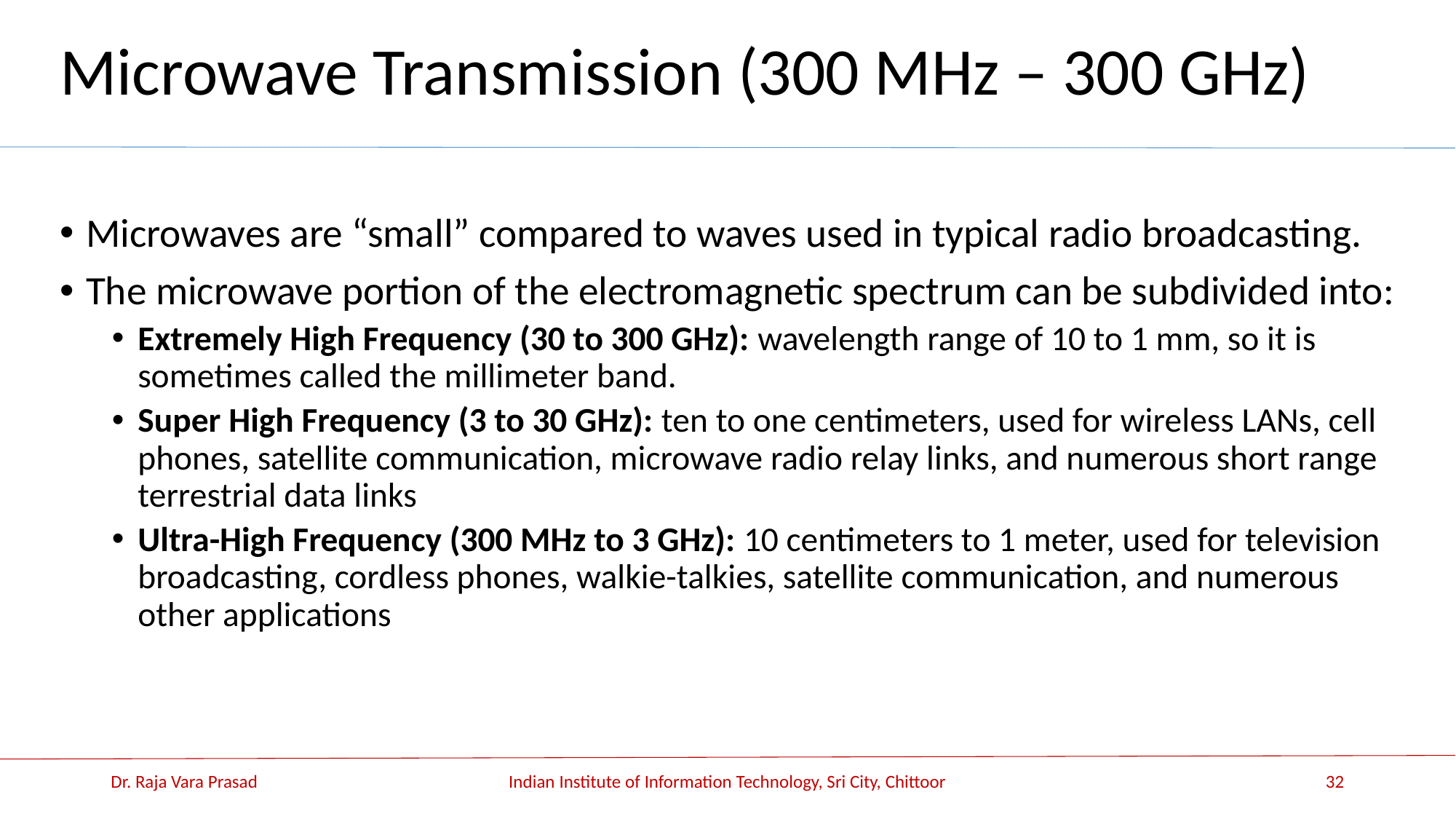

# Microwave Transmission (300 MHz – 300 GHz)
Microwaves are “small” compared to waves used in typical radio broadcasting.
The microwave portion of the electromagnetic spectrum can be subdivided into:
Extremely High Frequency (30 to 300 GHz): wavelength range of 10 to 1 mm, so it is sometimes called the millimeter band.
Super High Frequency (3 to 30 GHz): ten to one centimeters, used for wireless LANs, cell phones, satellite communication, microwave radio relay links, and numerous short range terrestrial data links
Ultra-High Frequency (300 MHz to 3 GHz): 10 centimeters to 1 meter, used for television broadcasting, cordless phones, walkie-talkies, satellite communication, and numerous other applications
Dr. Raja Vara Prasad
Indian Institute of Information Technology, Sri City, Chittoor
32